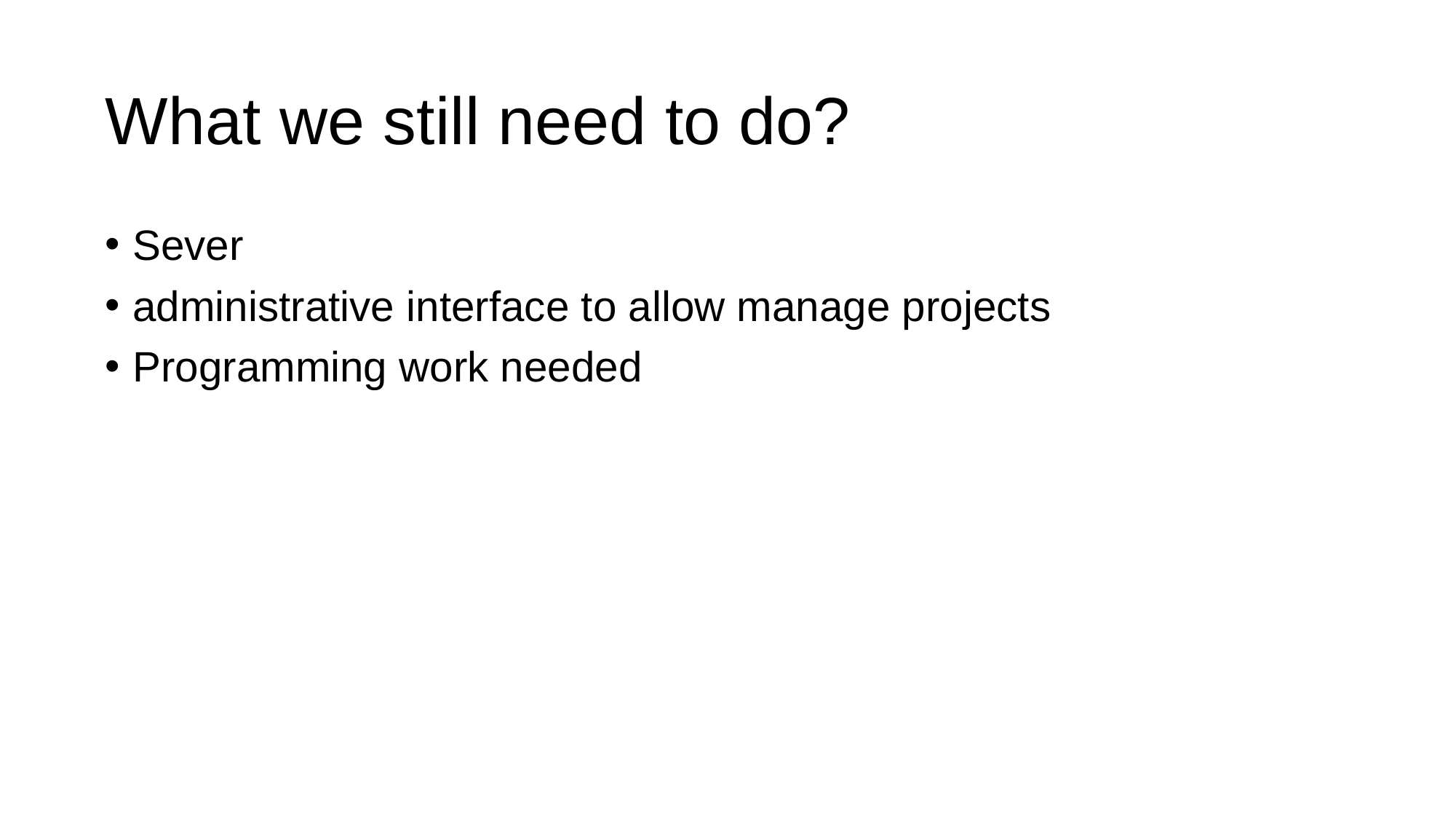

# What we still need to do?
Sever
administrative interface to allow manage projects
Programming work needed